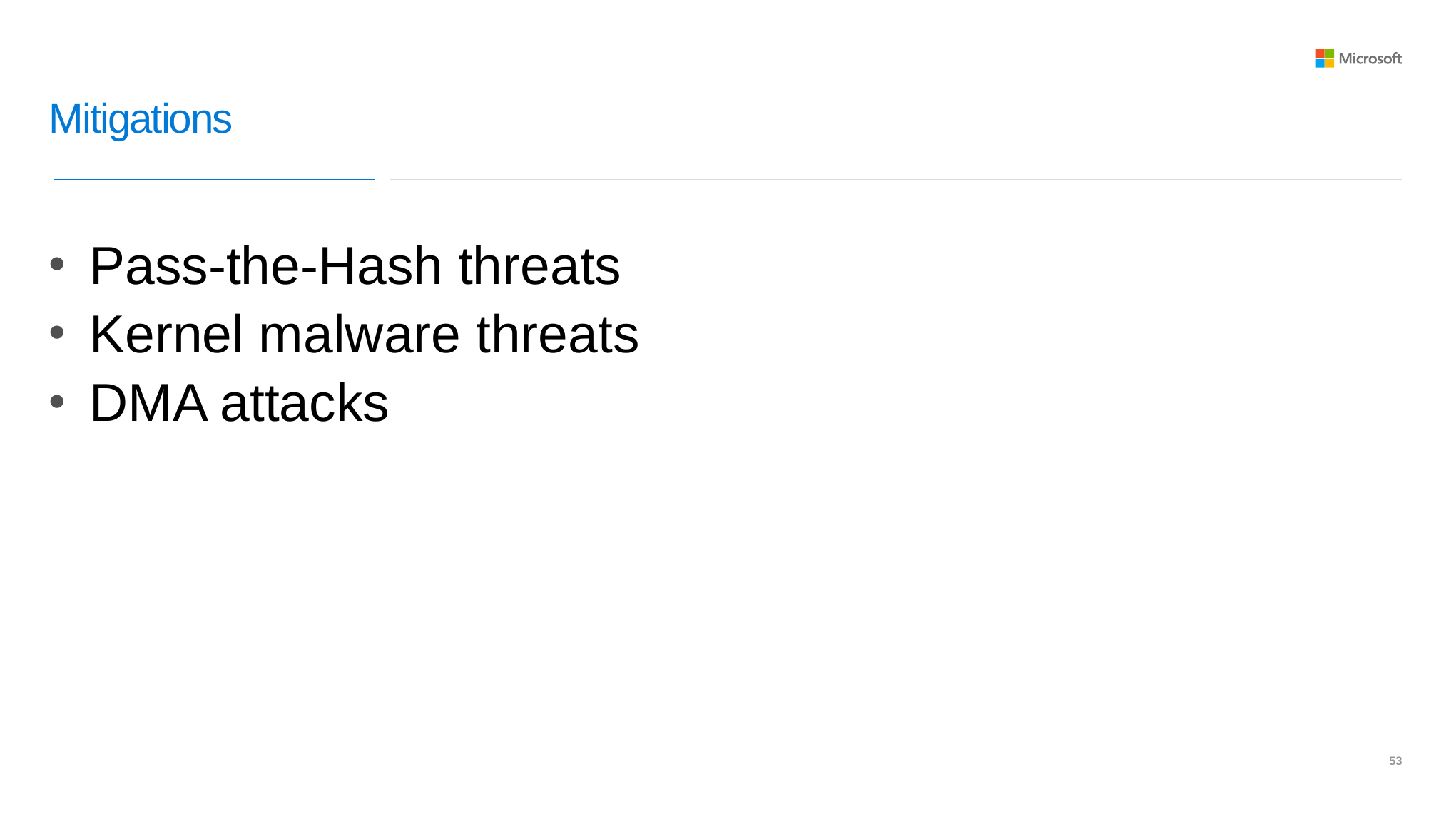

# Mitigations
Pass-the-Hash threats
Kernel malware threats
DMA attacks
53